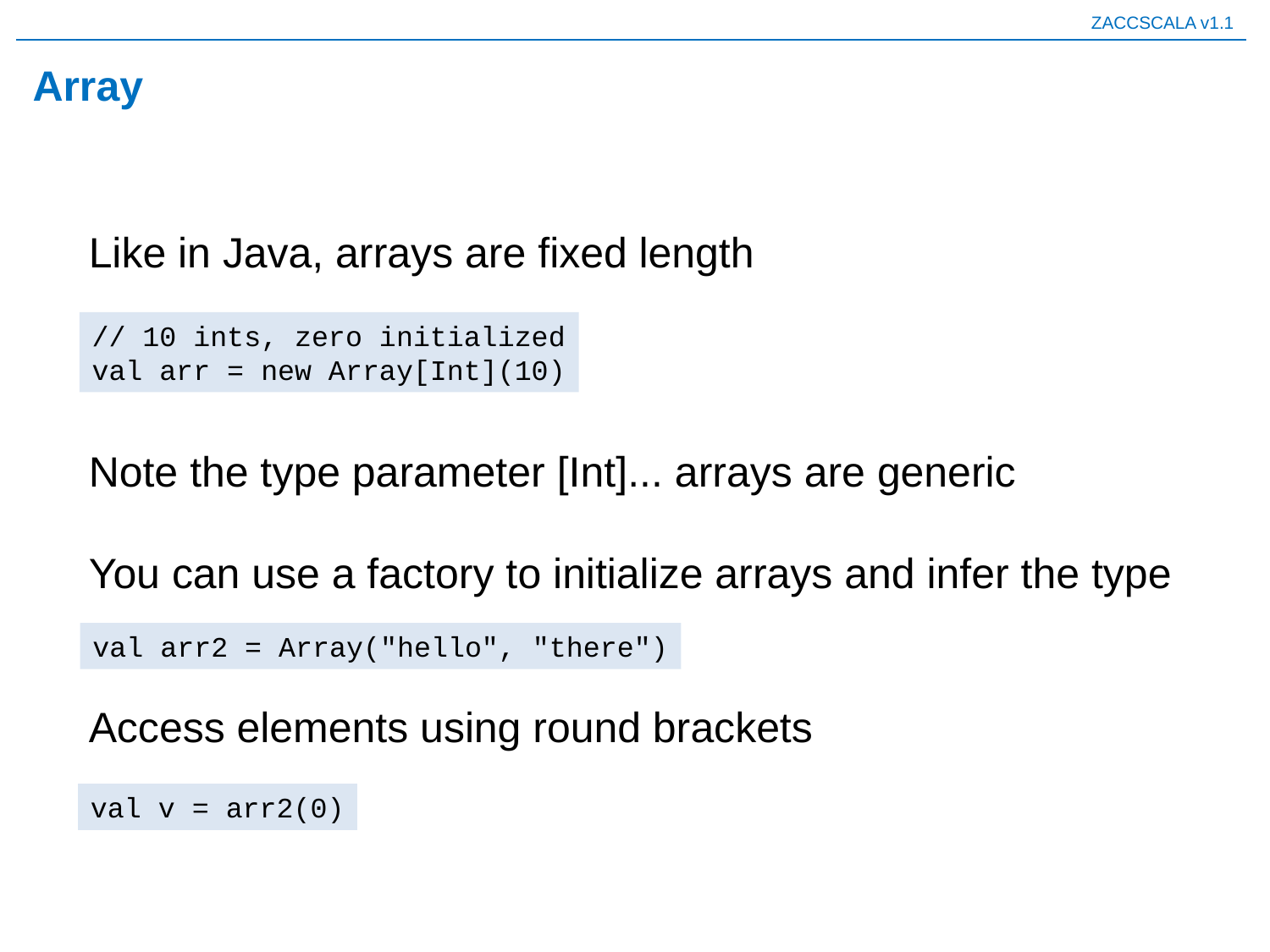

# Array
Like in Java, arrays are fixed length
// 10 ints, zero initialized
val arr = new Array[Int](10)
Note the type parameter [Int]... arrays are generic

You can use a factory to initialize arrays and infer the type
val arr2 = Array("hello", "there")
Access elements using round brackets
val v = arr2(0)